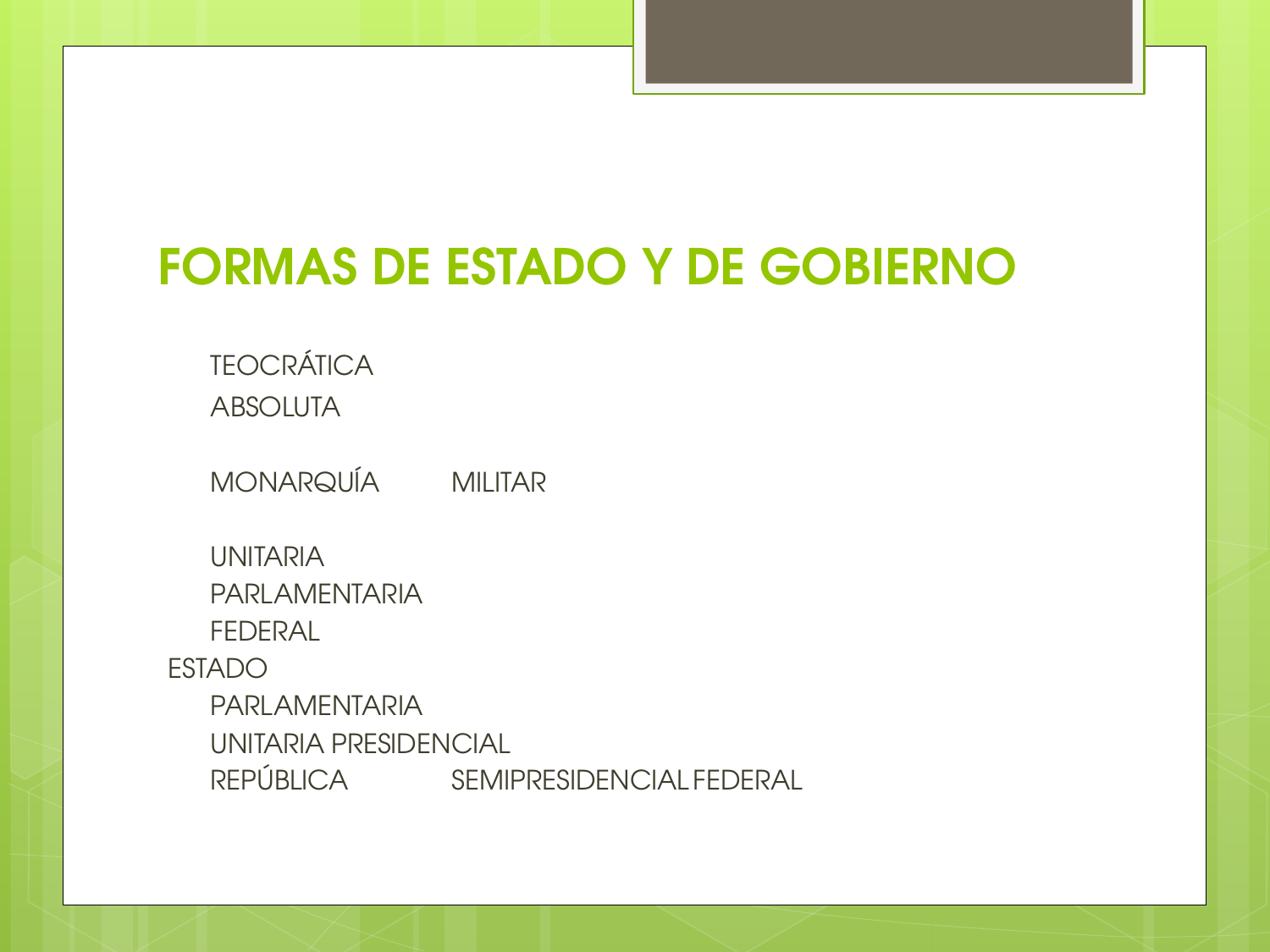

# FORMAS DE ESTADO Y DE GOBIERNO
							TEOCRÁTICA
				ABSOLUTA

		MONARQUÍA				MILITAR

							UNITARIA
				PARLAMENTARIA
							FEDERAL
ESTADO
											PARLAMENTARIA
							UNITARIA				PRESIDENCIAL
		REPÚBLICA								SEMIPRESIDENCIAL		FEDERAL